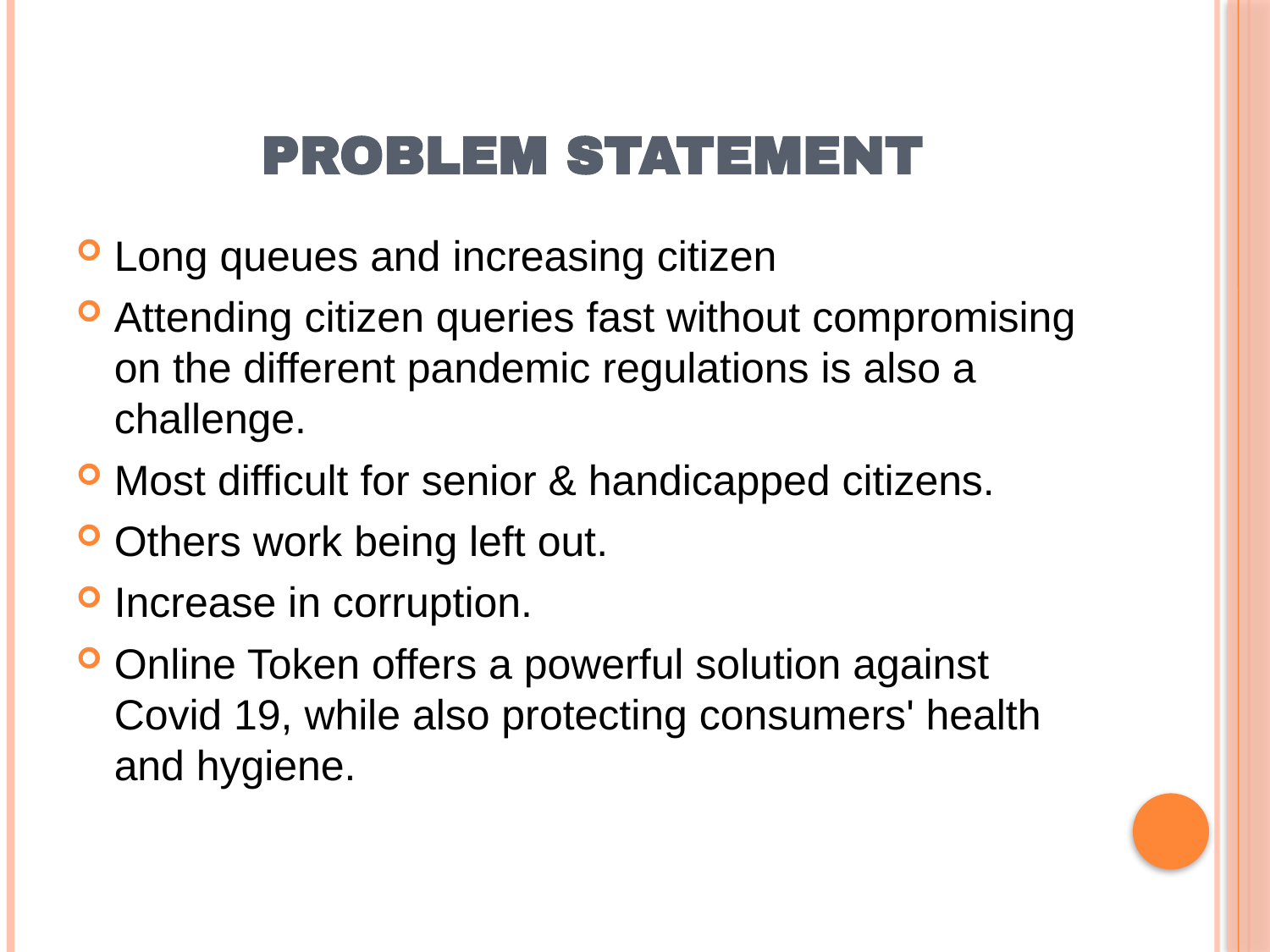

# Problem Statement
Long queues and increasing citizen
Attending citizen queries fast without compromising on the different pandemic regulations is also a challenge.
Most difficult for senior & handicapped citizens.
Others work being left out.
Increase in corruption.
Online Token offers a powerful solution against Covid 19, while also protecting consumers' health and hygiene.